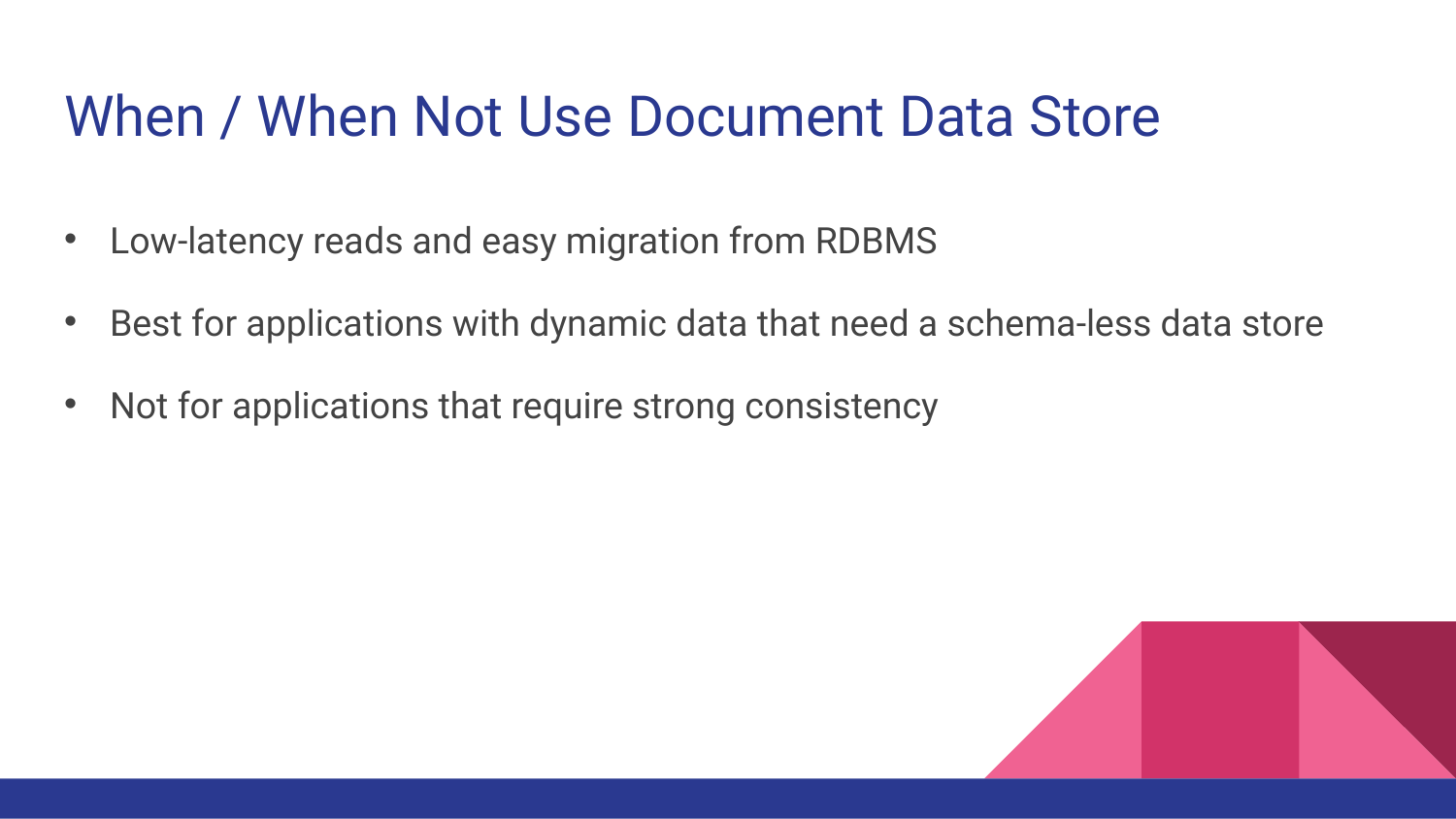

# When / When Not Use Document Data Store
Low-latency reads and easy migration from RDBMS
Best for applications with dynamic data that need a schema-less data store
Not for applications that require strong consistency